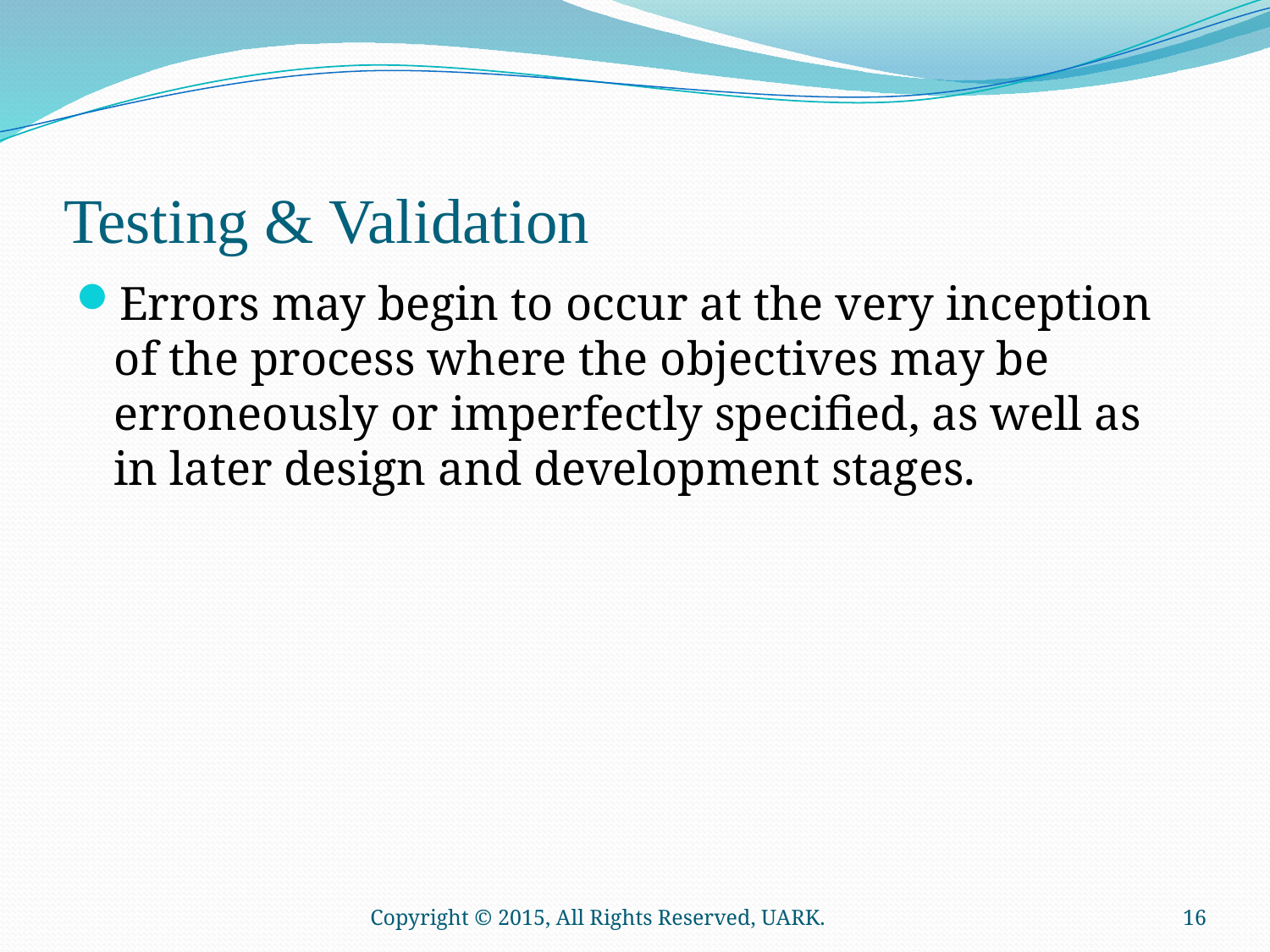

# Testing & Validation
Errors may begin to occur at the very inception of the process where the objectives may be erroneously or imperfectly specified, as well as in later design and development stages.

Copyright © 2015, All Rights Reserved, UARK.
16